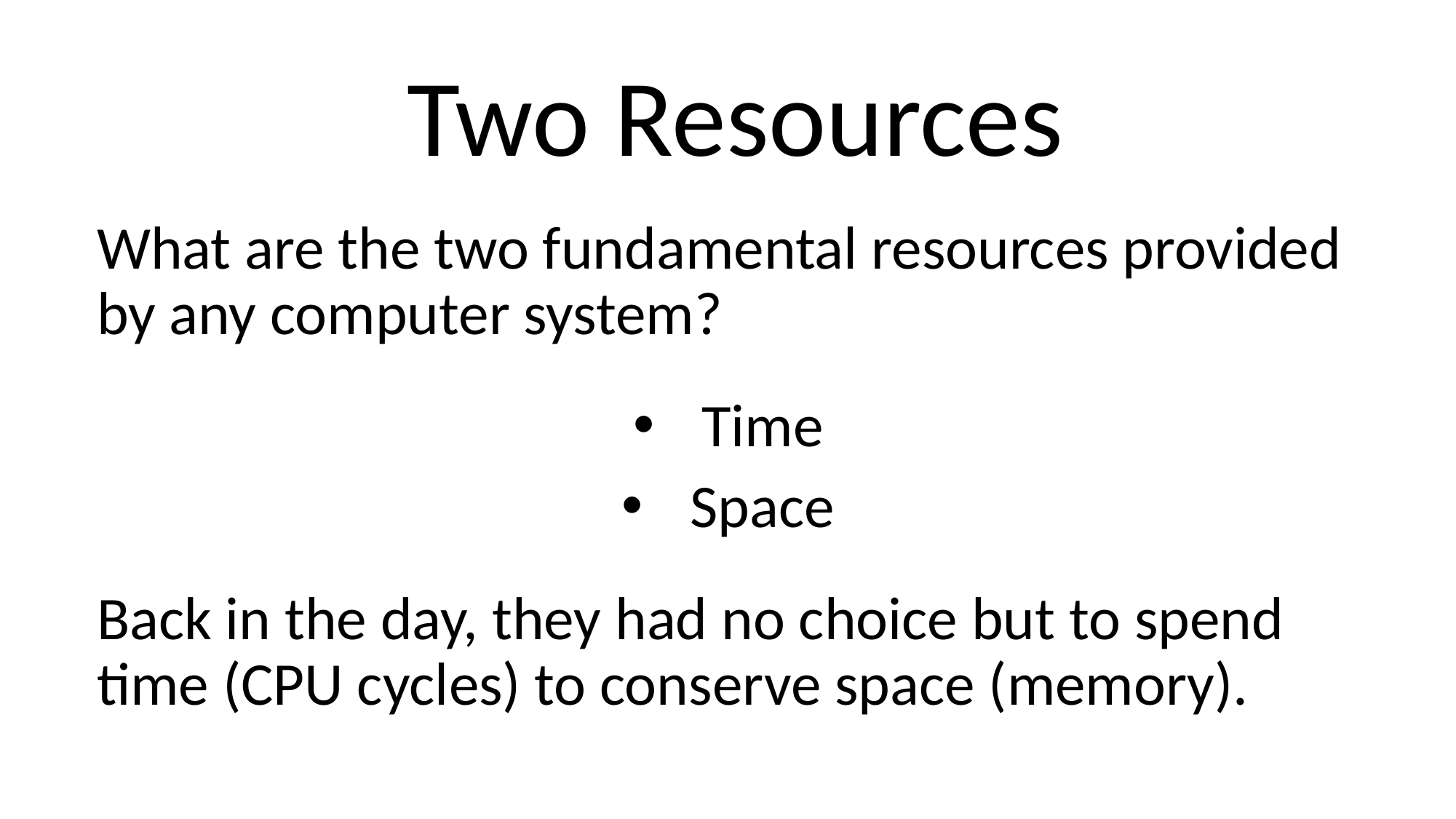

# Two Resources
What are the two fundamental resources provided by any computer system?

Time
Space

Back in the day, they had no choice but to spend time (CPU cycles) to conserve space (memory).